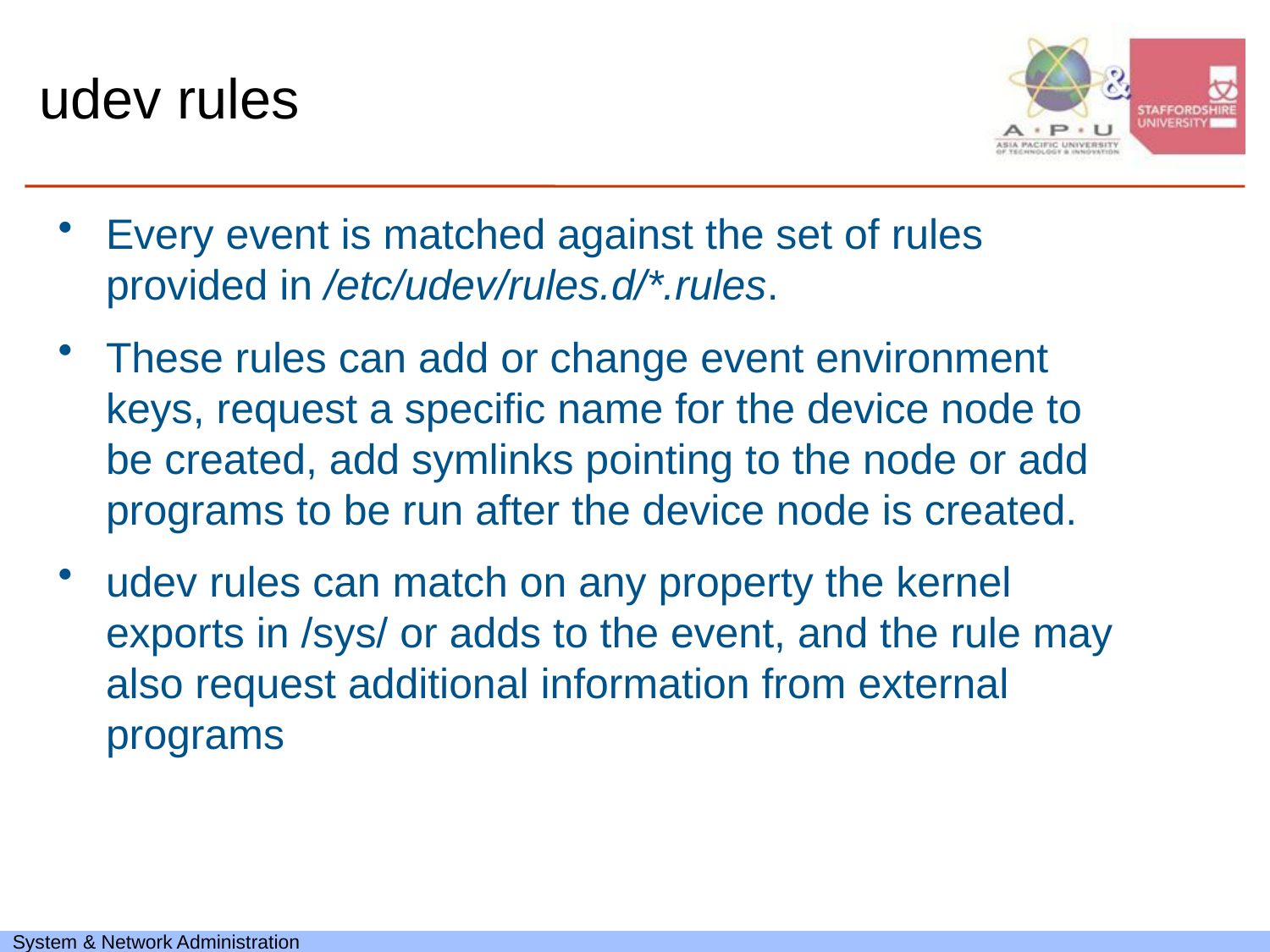

# udev rules
Every event is matched against the set of rules provided in /etc/udev/rules.d/*.rules.
These rules can add or change event environment keys, request a specific name for the device node to be created, add symlinks pointing to the node or add programs to be run after the device node is created.
udev rules can match on any property the kernel exports in /sys/ or adds to the event, and the rule may also request additional information from external programs